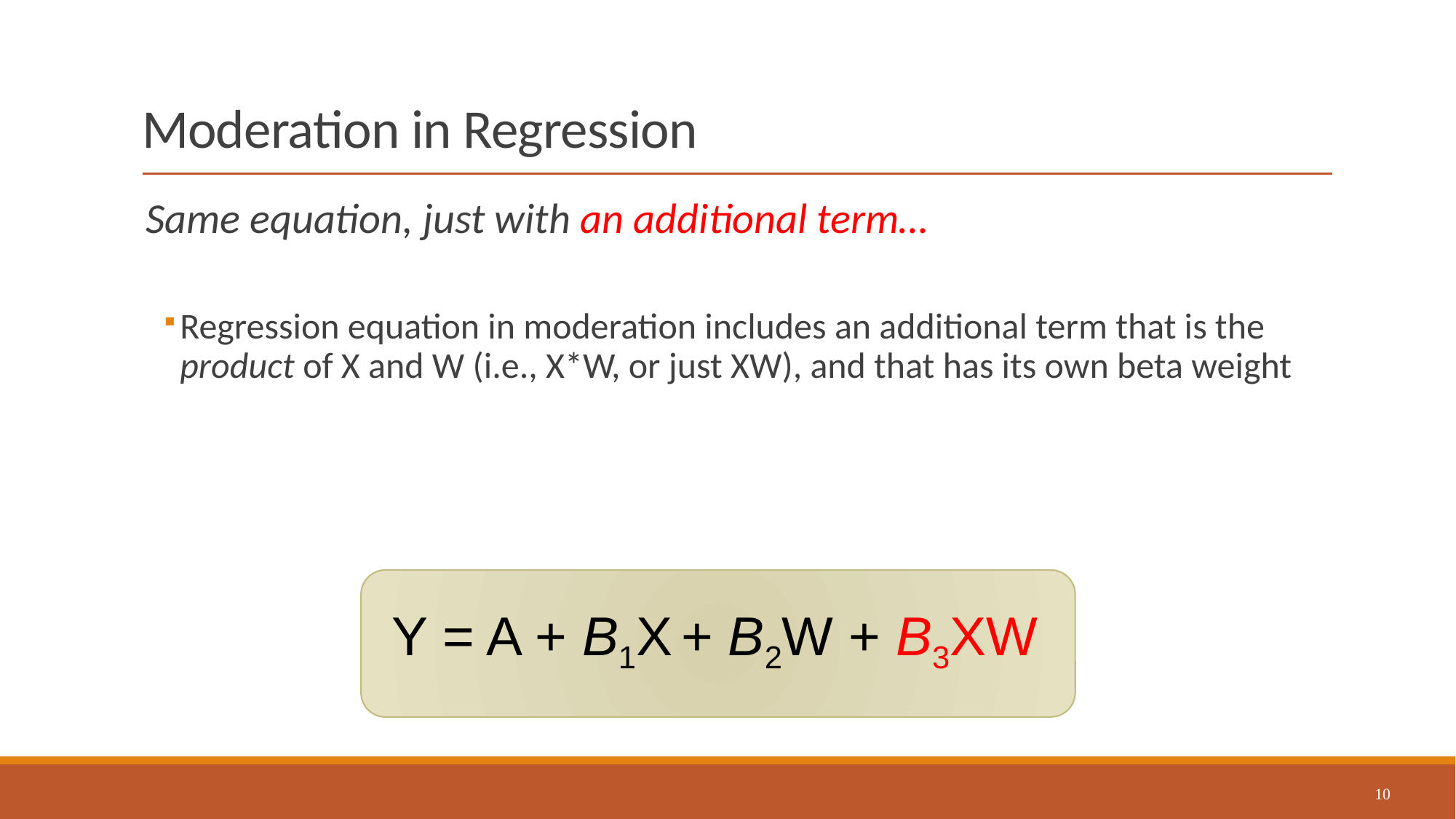

# Moderation in Regression
Same equation, just with an additional term…

Regression equation in moderation includes an additional term that is the product of X and W (i.e., X*W, or just XW), and that has its own beta weight

Y = A + B1X + B2W + B3XW

10